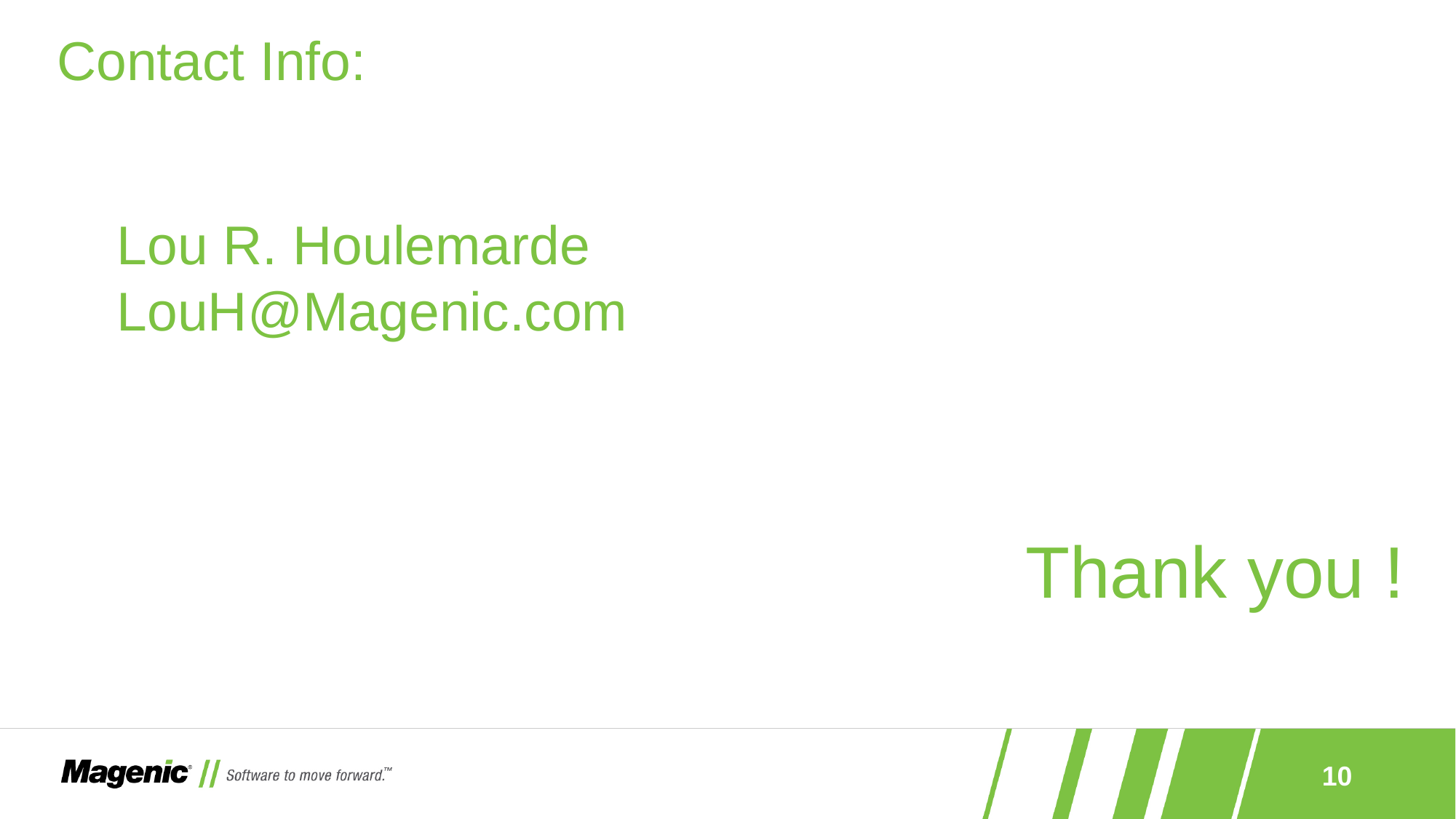

# Contact Info:

Lou R. Houlemarde
LouH@Magenic.com

Thank you !